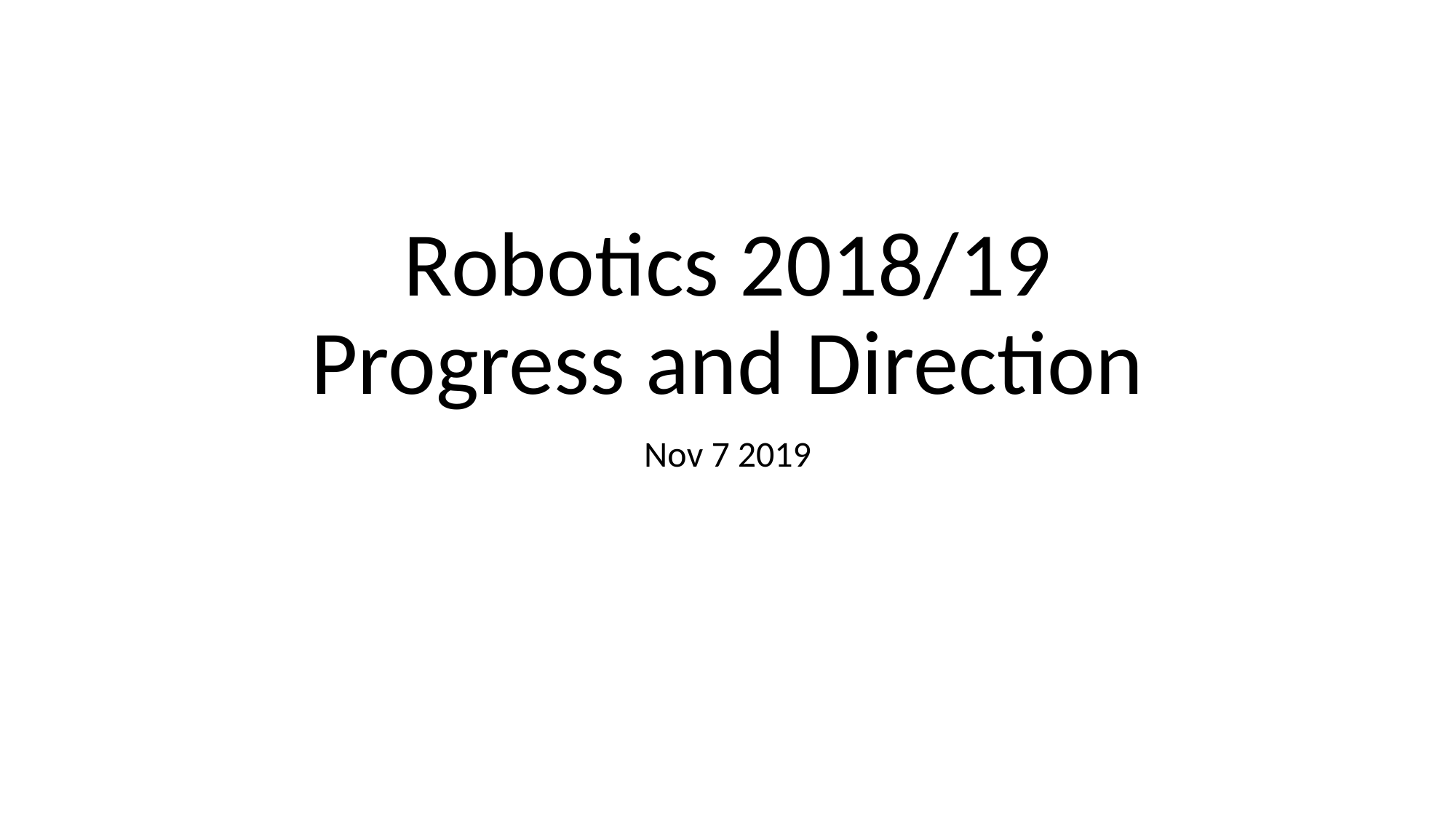

# Robotics 2018/19 Progress and Direction
Nov 7 2019